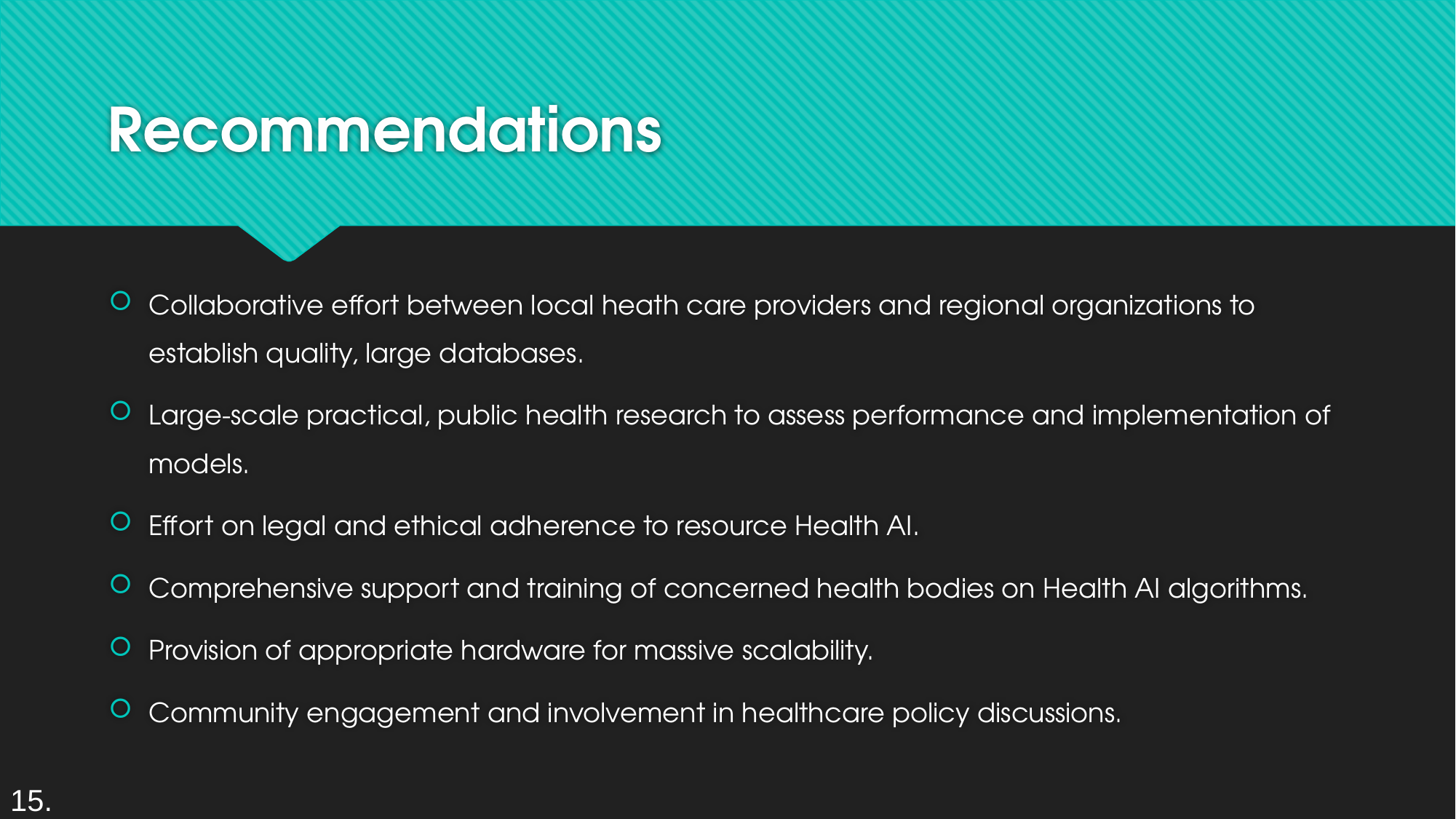

# Recommendations
Collaborative effort between local heath care providers and regional organizations to establish quality, large databases.
Large-scale practical, public health research to assess performance and implementation of models.
Effort on legal and ethical adherence to resource Health AI.
Comprehensive support and training of concerned health bodies on Health AI algorithms.
Provision of appropriate hardware for massive scalability.
Community engagement and involvement in healthcare policy discussions.
15.